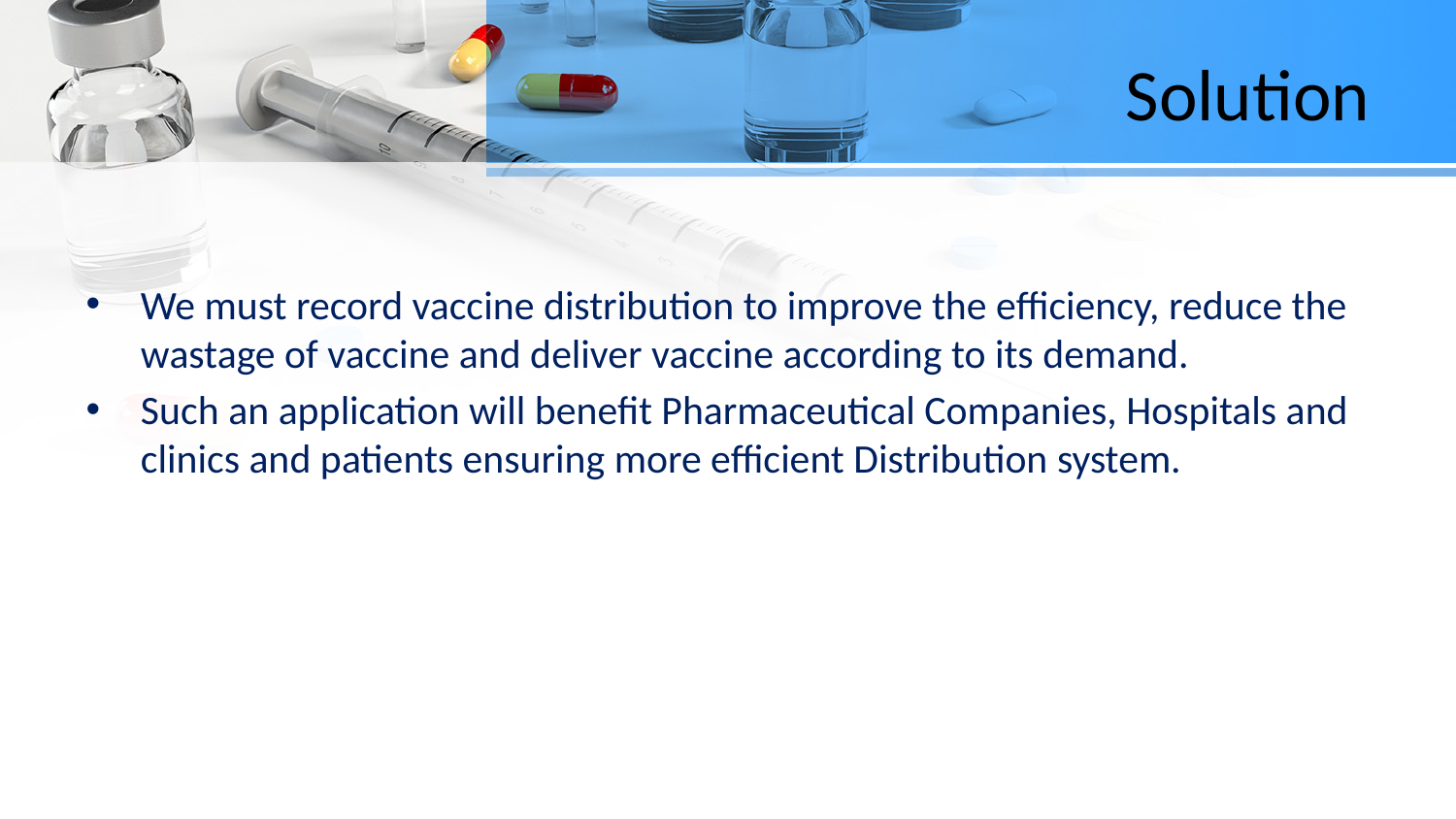

# Solution

We must record vaccine distribution to improve the efficiency, reduce the wastage of vaccine and deliver vaccine according to its demand.
Such an application will benefit Pharmaceutical Companies, Hospitals and clinics and patients ensuring more efficient Distribution system.